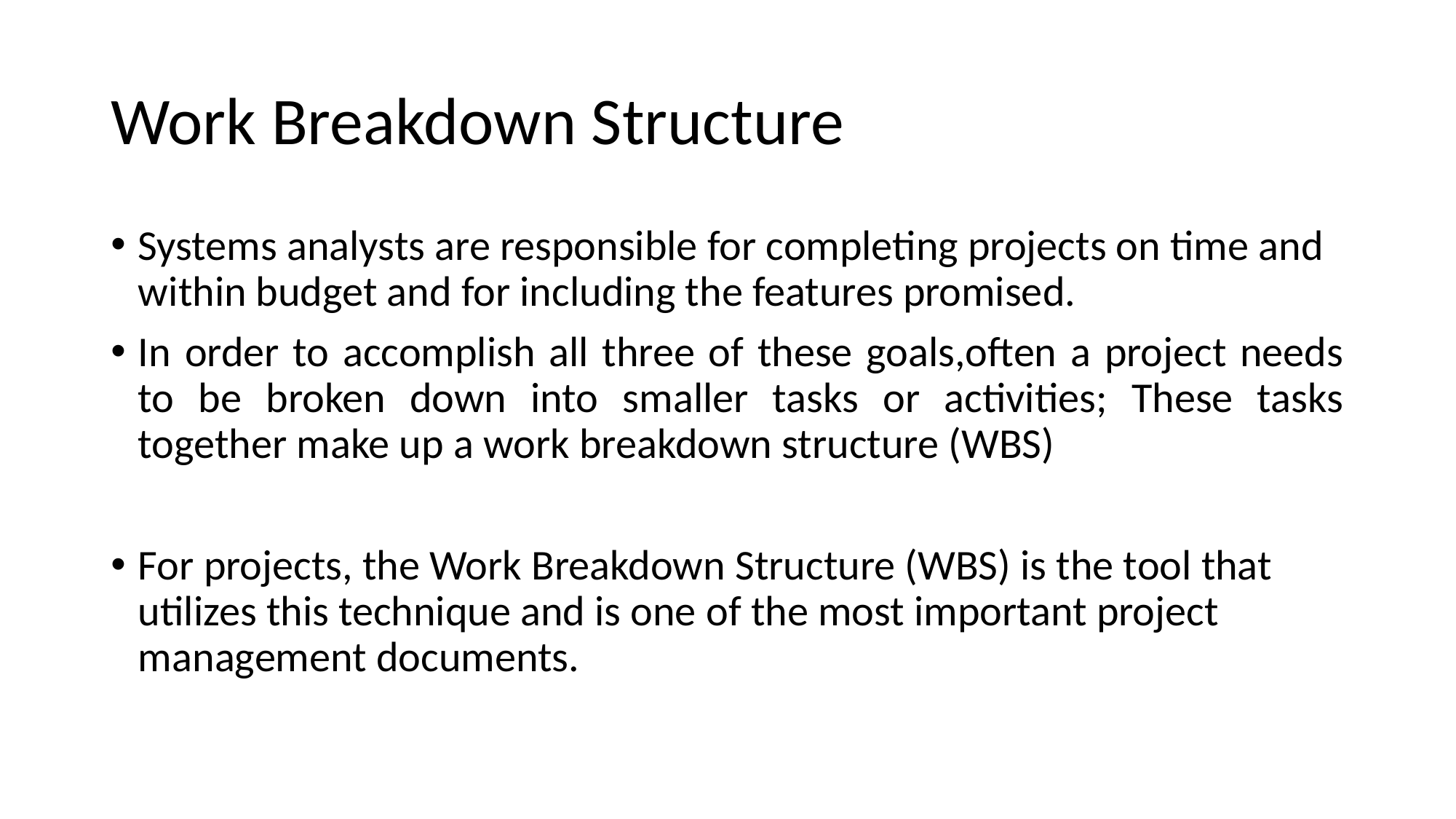

# Work Breakdown Structure
Systems analysts are responsible for completing projects on time and within budget and for including the features promised.
In order to accomplish all three of these goals,often a project needs to be broken down into smaller tasks or activities; These tasks together make up a work breakdown structure (WBS)

For projects, the Work Breakdown Structure (WBS) is the tool that utilizes this technique and is one of the most important project management documents.